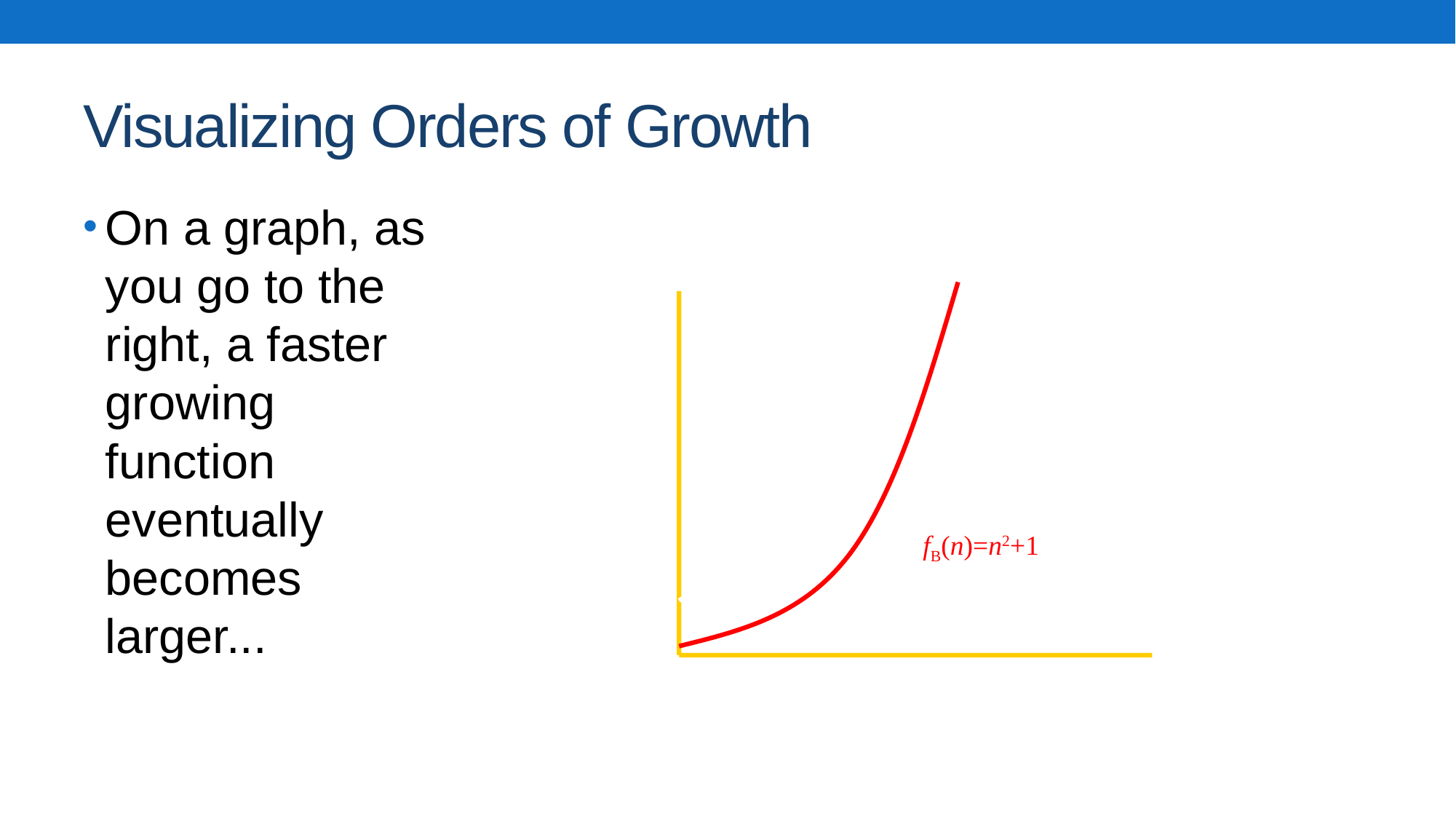

# Visualizing Orders of Growth
On a graph, as
you go to the
right, a faster
growing
function
eventually
becomes
larger...

fA(n)=30n+8
Value of function →
fB(n)=n2+1

Increasing n →